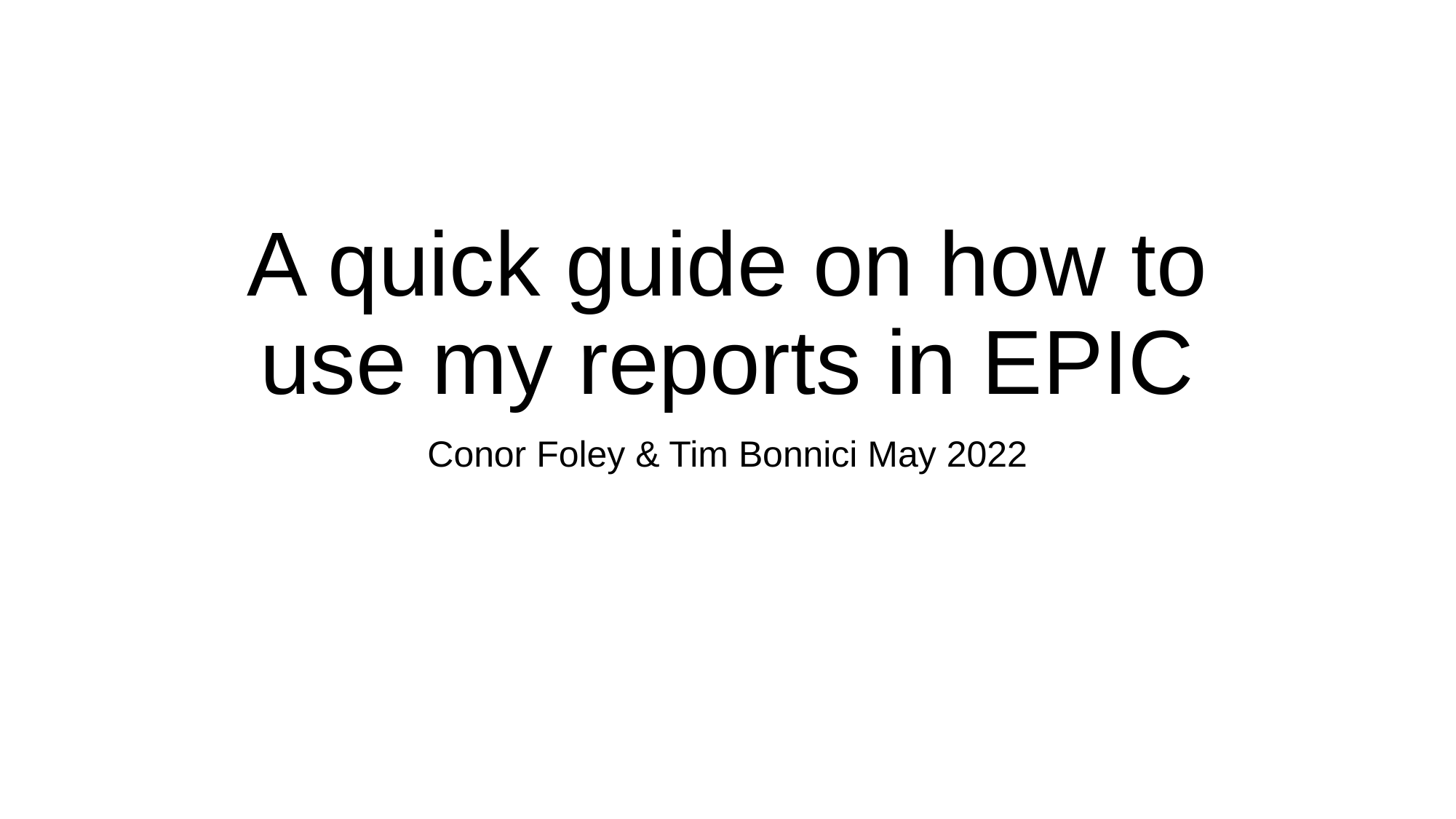

# A quick guide on how to use my reports in EPIC
Conor Foley & Tim Bonnici May 2022